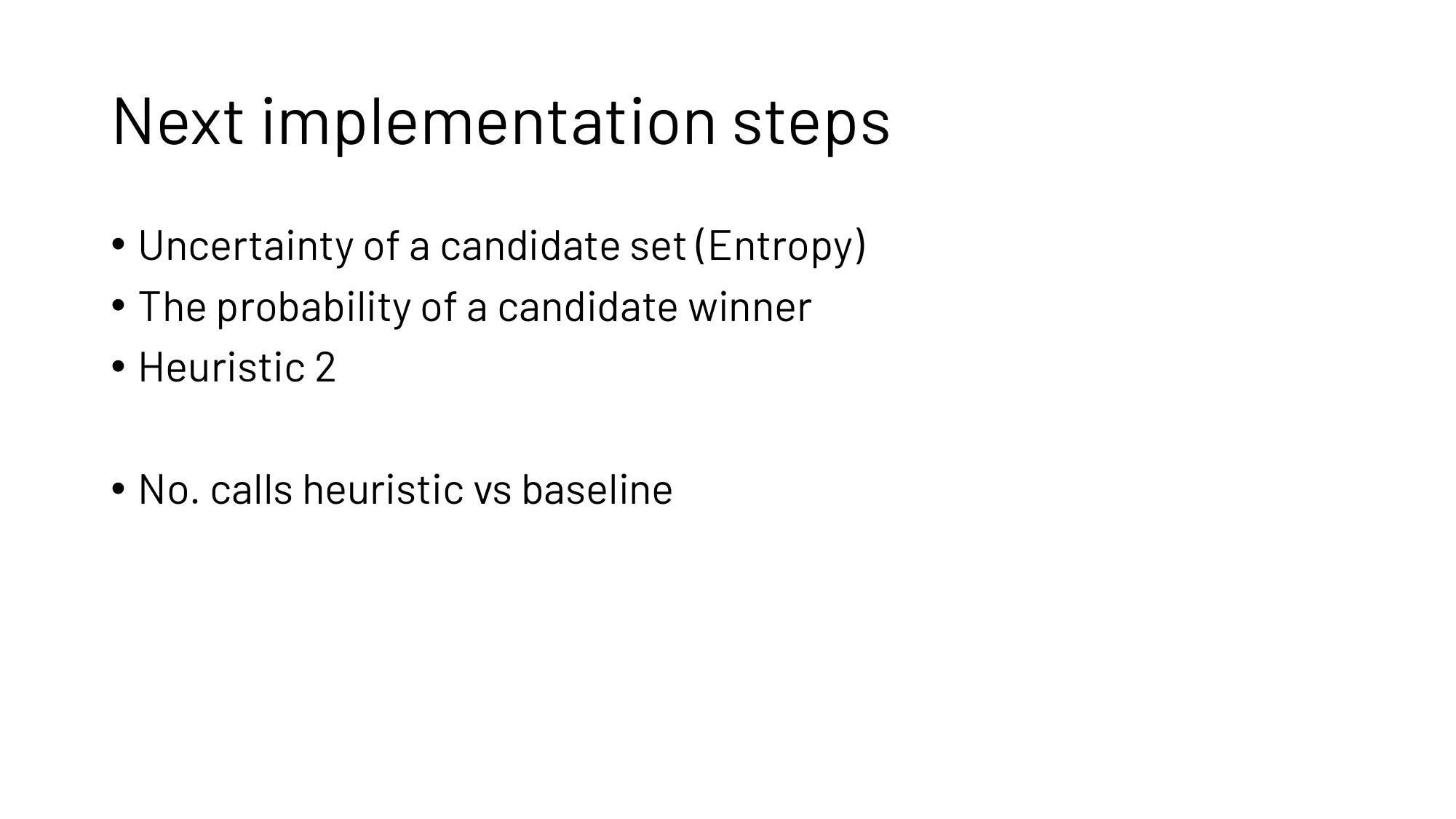

# Next implementation steps
Uncertainty of a candidate set (Entropy)
The probability of a candidate winner
Heuristic 2

No. calls heuristic vs baseline